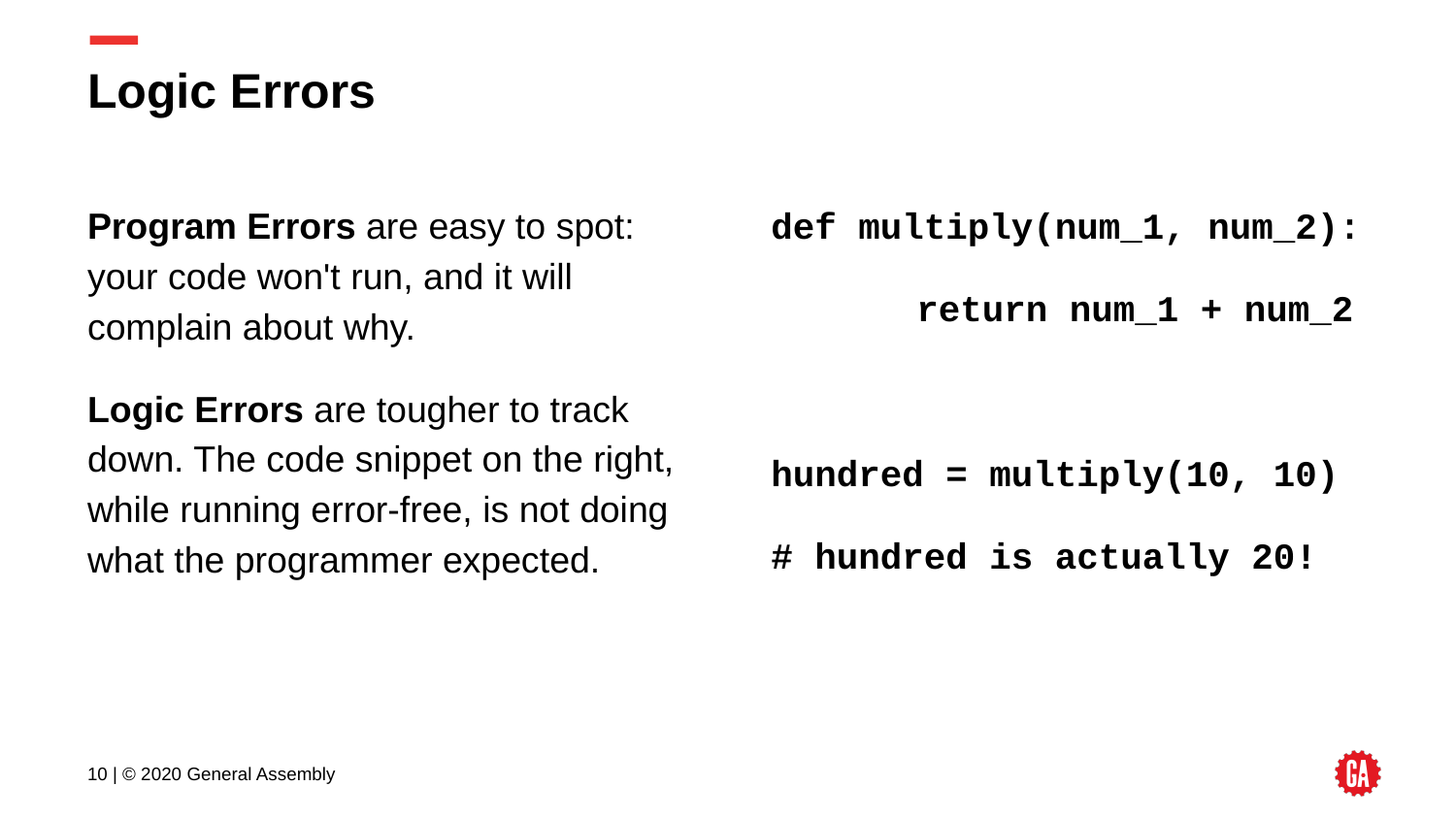

# Logic Errors
Program Errors are easy to spot: your code won't run, and it will complain about why.
Logic Errors are tougher to track down. The code snippet on the right, while running error-free, is not doing what the programmer expected.
def multiply(num_1, num_2):
	return num_1 + num_2

hundred = multiply(10, 10)
# hundred is actually 20!
10 | © 2020 General Assembly